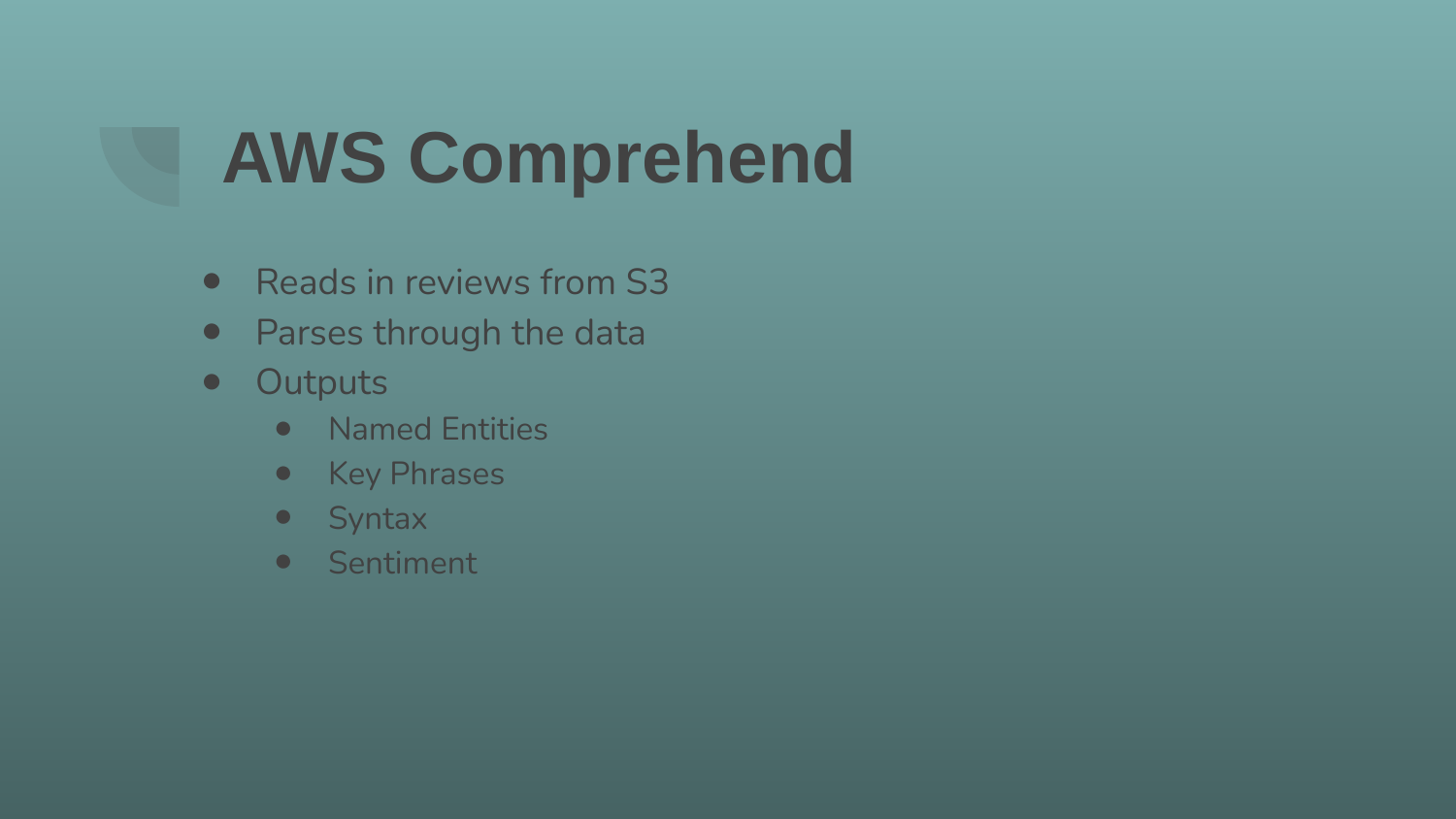

# AWS Comprehend
Reads in reviews from S3
Parses through the data
Outputs
Named Entities
Key Phrases
Syntax
Sentiment